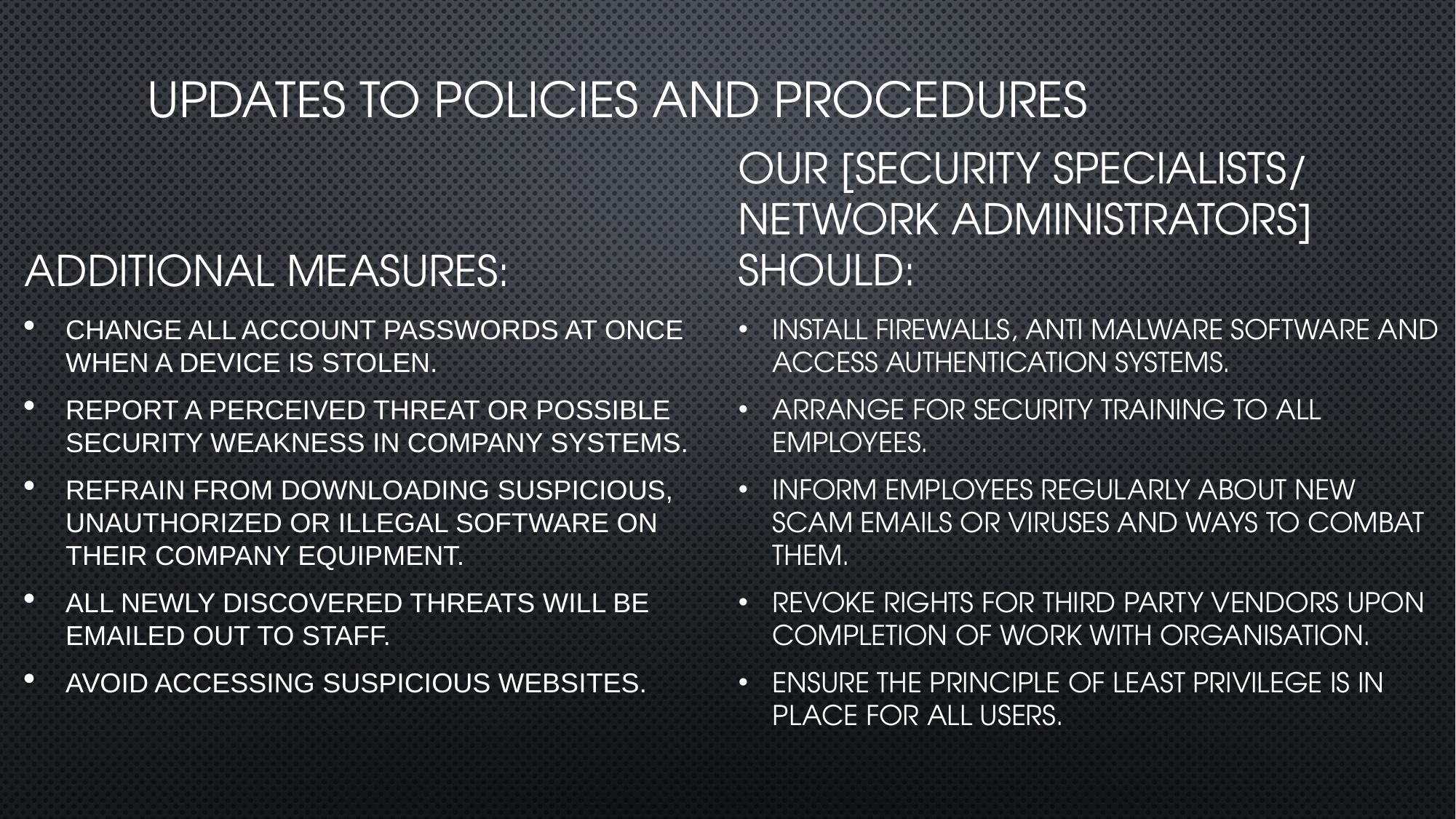

# Updates to Policies and procedures
Our [Security Specialists/ Network Administrators] should:
Additional measures:
Change all account passwords at once when a device is stolen.
Report a perceived threat or possible security weakness in company systems.
Refrain from downloading suspicious, unauthorized or illegal software on their company equipment.
All newly discovered threats will be emailed out to staff.
Avoid accessing suspicious websites.

Install firewalls, anti malware software and access authentication systems.
Arrange for security training to all employees.
Inform employees regularly about new scam emails or viruses and ways to combat them.
Revoke rights for third party vendors upon completion of work with organisation.
Ensure The Principle of Least Privilege is in place for all users.